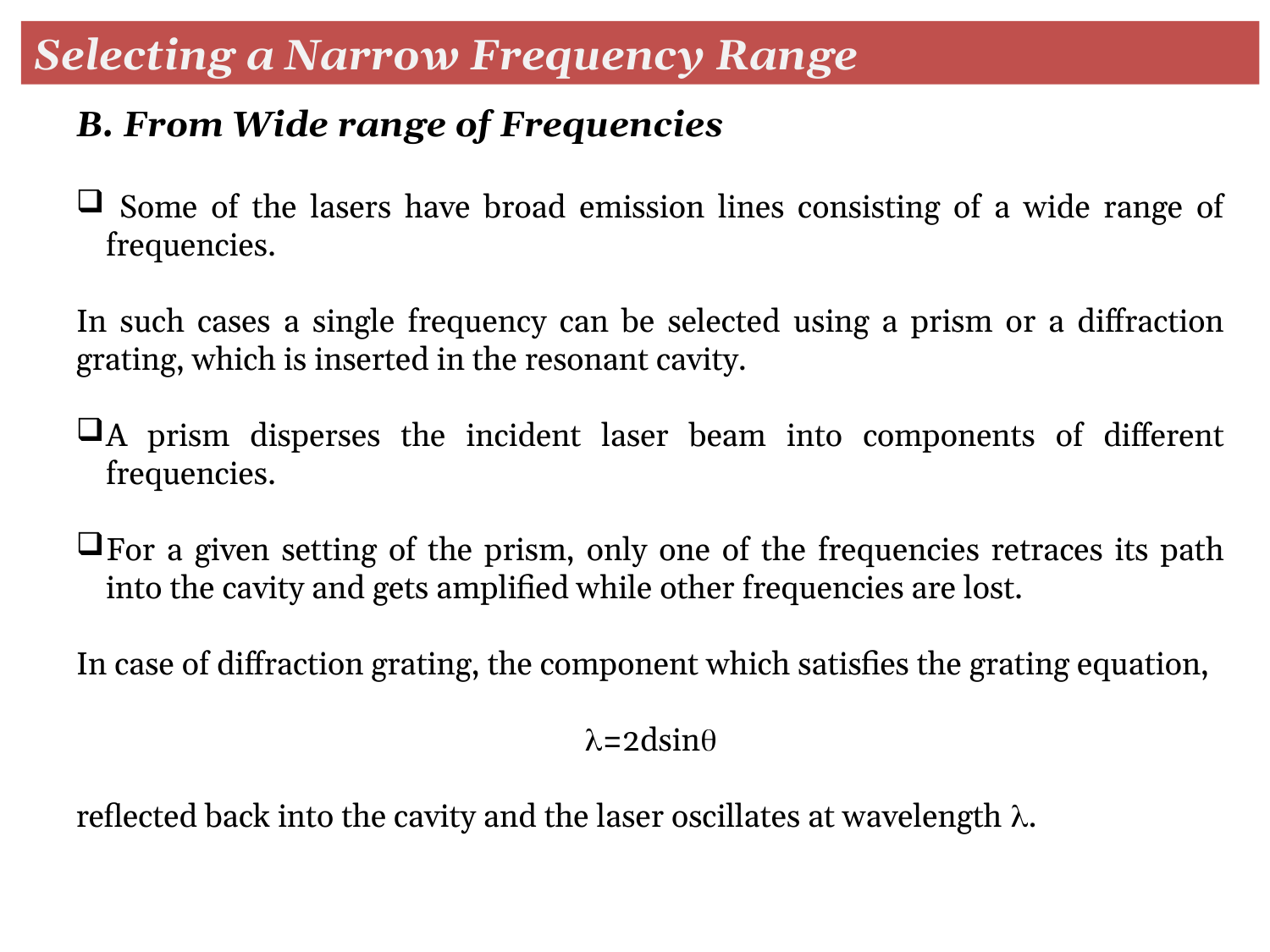

Selecting a Narrow Frequency Range
B. From Wide range of Frequencies

 Some of the lasers have broad emission lines consisting of a wide range of frequencies.

In such cases a single frequency can be selected using a prism or a diffraction grating, which is inserted in the resonant cavity.

A prism disperses the incident laser beam into components of different frequencies.

For a given setting of the prism, only one of the frequencies retraces its path into the cavity and gets amplified while other frequencies are lost.

In case of diffraction grating, the component which satisfies the grating equation,

λ=2dsinθ

reflected back into the cavity and the laser oscillates at wavelength λ.